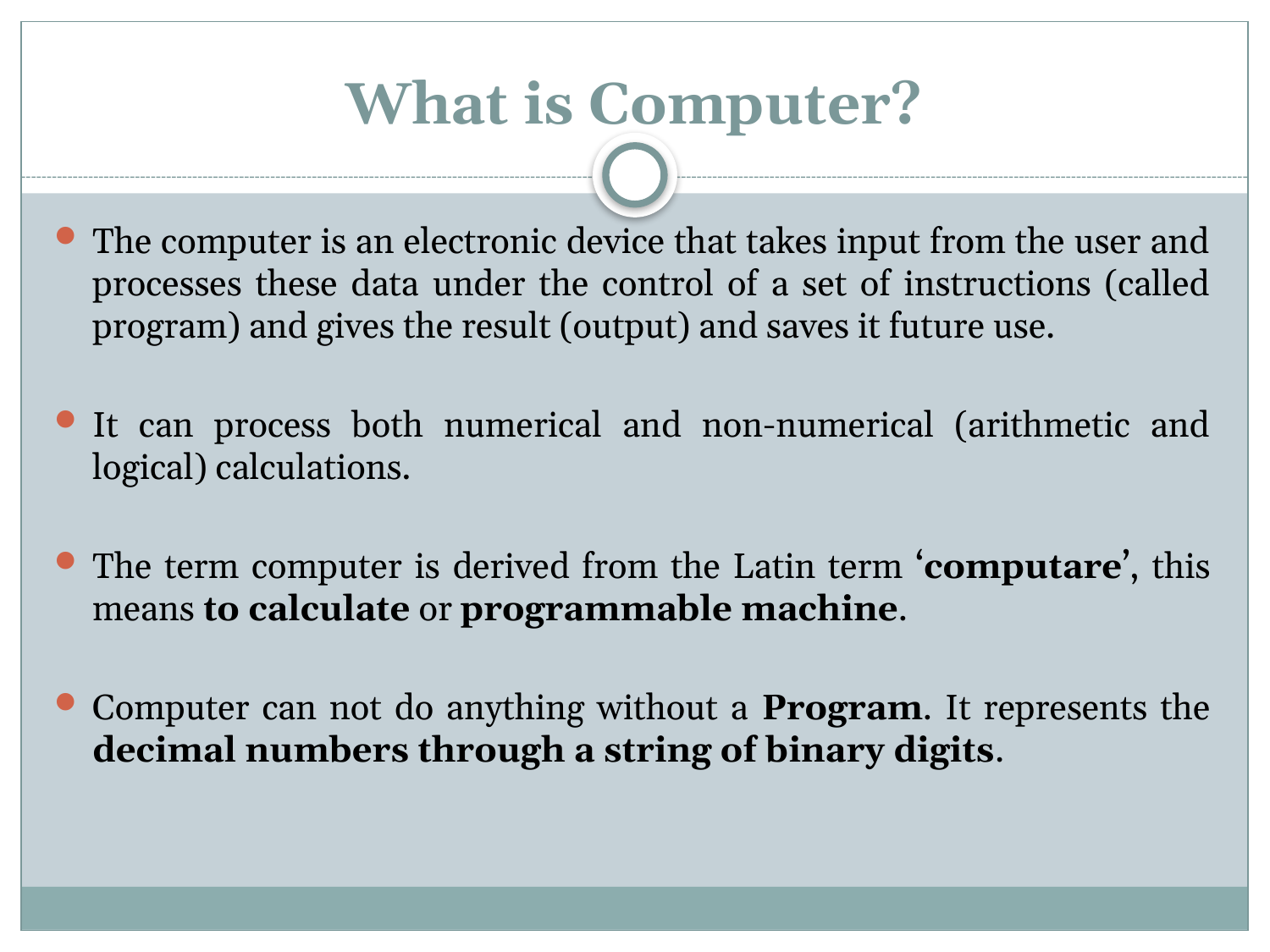

# What is Computer?
The computer is an electronic device that takes input from the user and processes these data under the control of a set of instructions (called program) and gives the result (output) and saves it future use.

It can process both numerical and non-numerical (arithmetic and logical) calculations.

The term computer is derived from the Latin term ‘computare’, this means to calculate or programmable machine.

Computer can not do anything without a Program. It represents the decimal numbers through a string of binary digits.